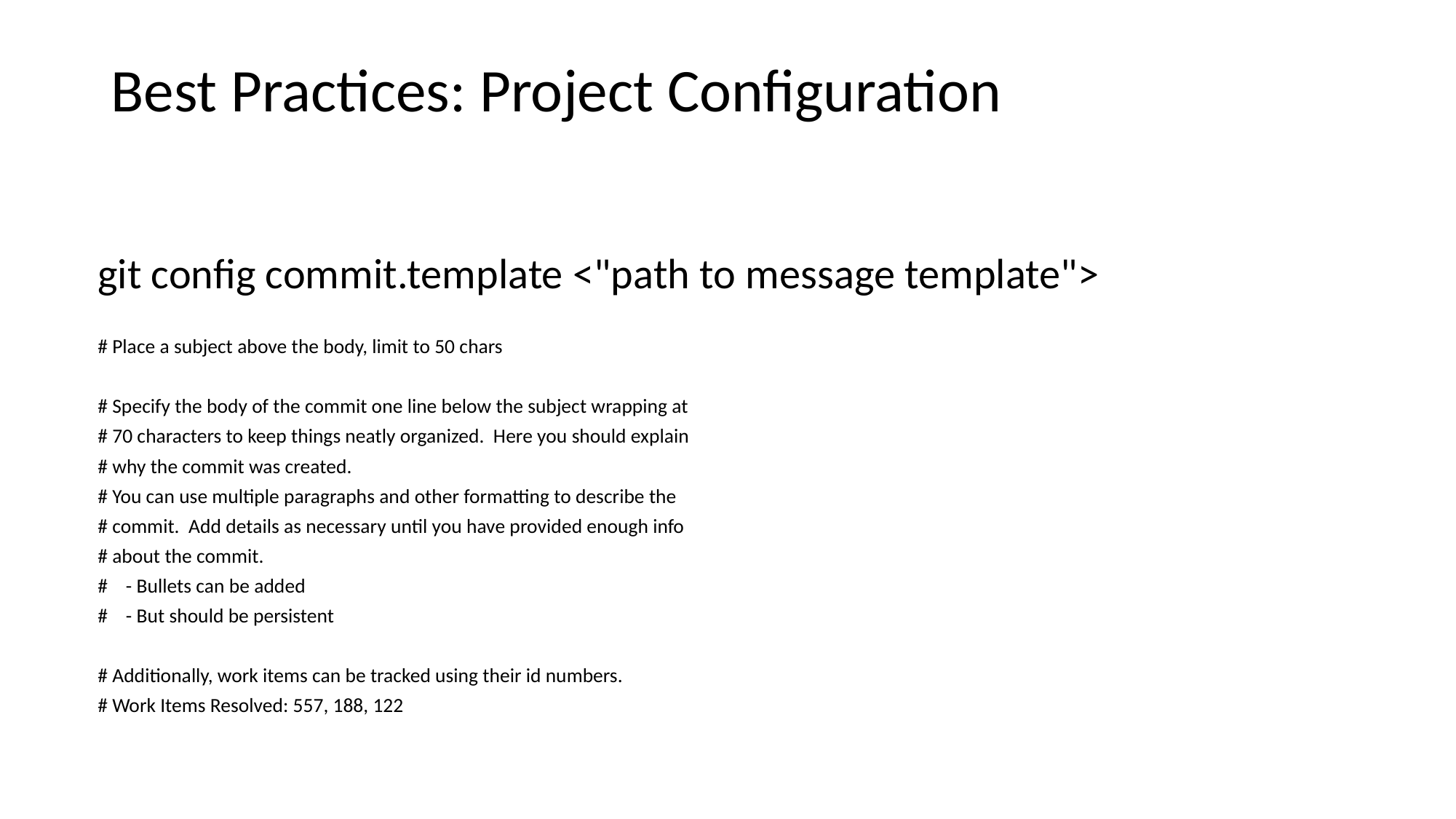

# Best Practices: Project Configuration

git config commit.template <"path to message template">

# Place a subject above the body, limit to 50 chars

# Specify the body of the commit one line below the subject wrapping at
# 70 characters to keep things neatly organized.  Here you should explain
# why the commit was created.
# You can use multiple paragraphs and other formatting to describe the
# commit.  Add details as necessary until you have provided enough info
# about the commit.
#    - Bullets can be added
#    - But should be persistent

# Additionally, work items can be tracked using their id numbers.
# Work Items Resolved: 557, 188, 122